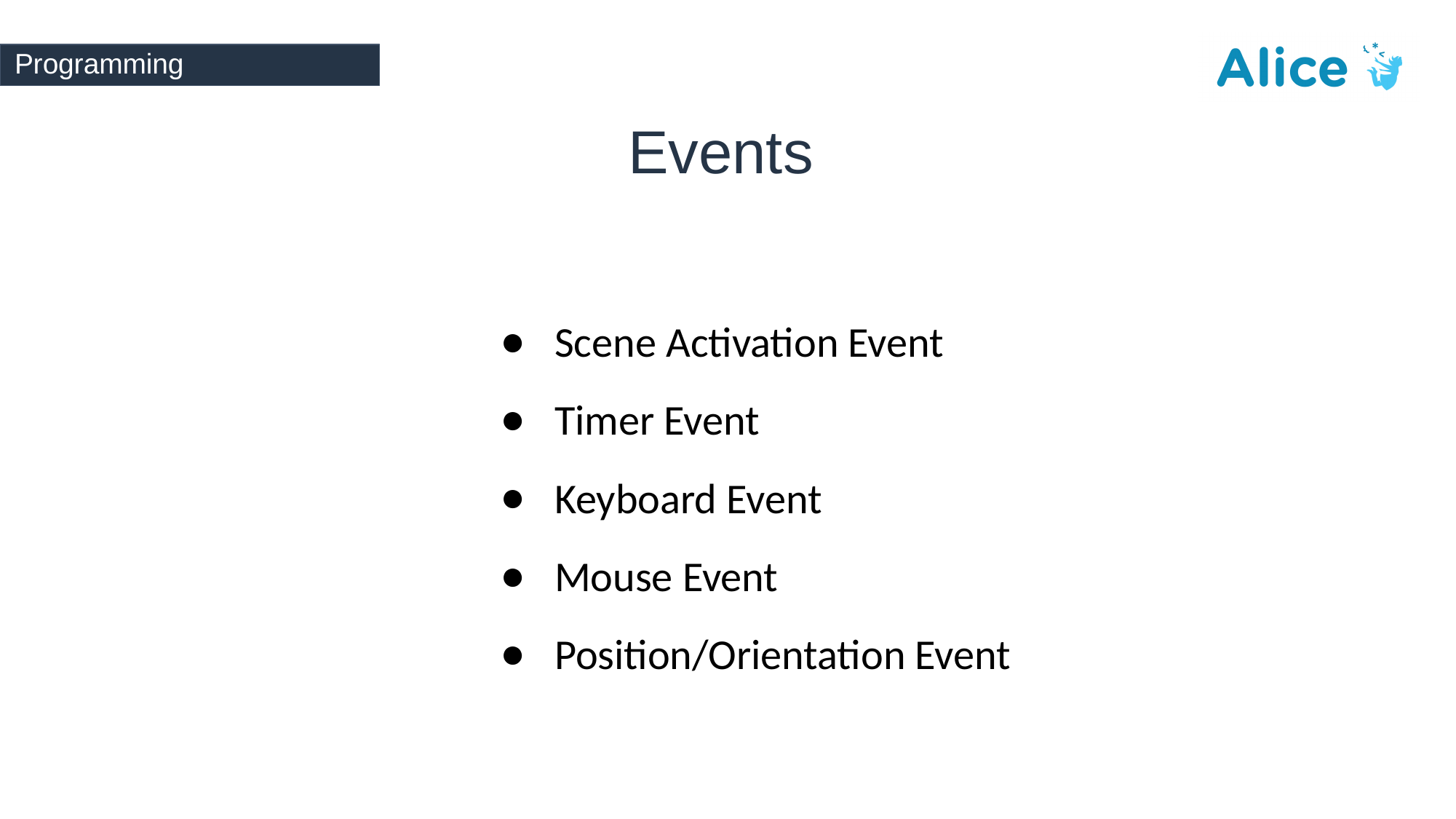

# Programming
Events

Scene Activation Event
Timer Event
Keyboard Event
Mouse Event
Position/Orientation Event